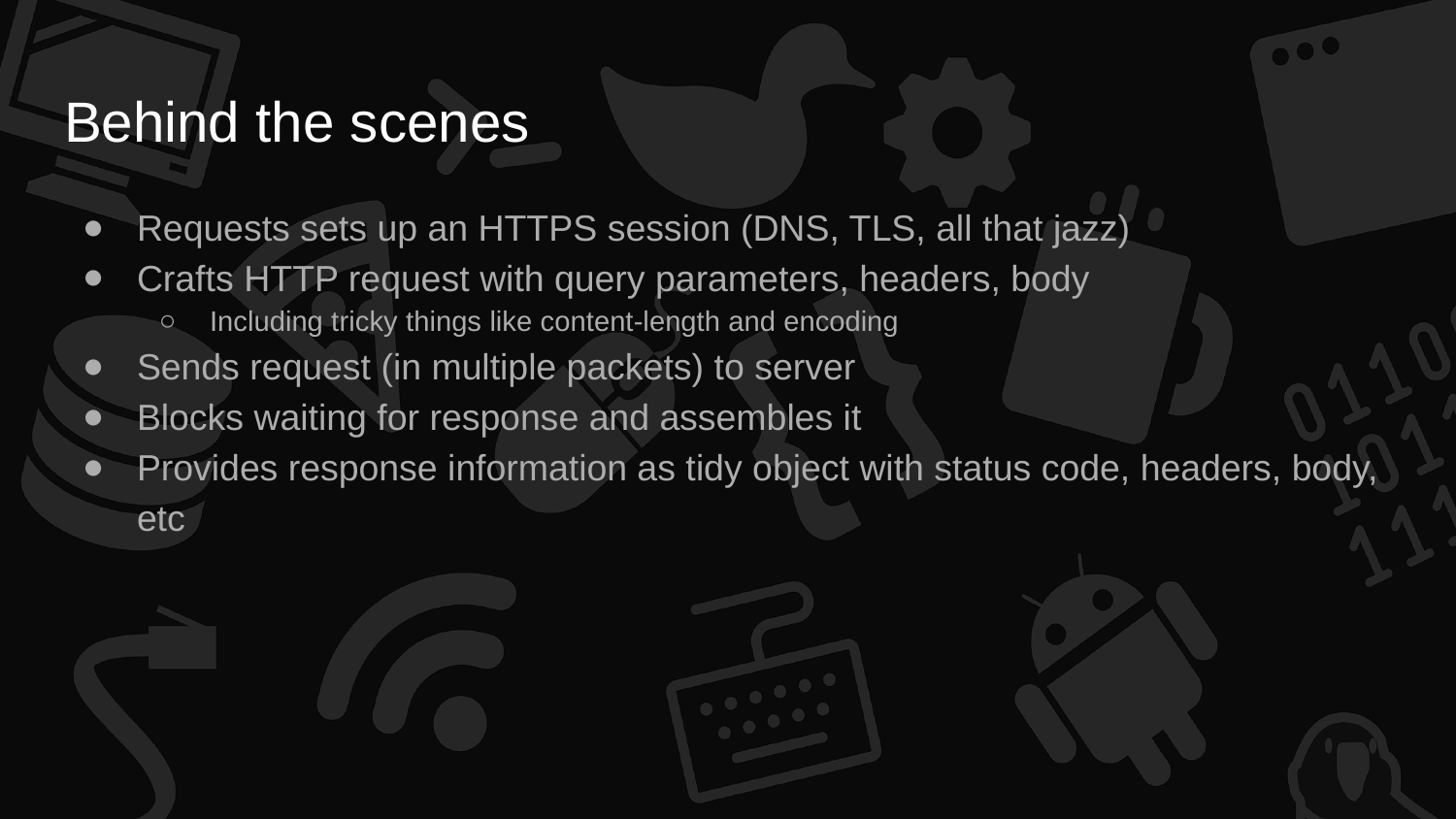

# Behind the scenes
Requests sets up an HTTPS session (DNS, TLS, all that jazz)
Crafts HTTP request with query parameters, headers, body
Including tricky things like content-length and encoding
Sends request (in multiple packets) to server
Blocks waiting for response and assembles it
Provides response information as tidy object with status code, headers, body, etc